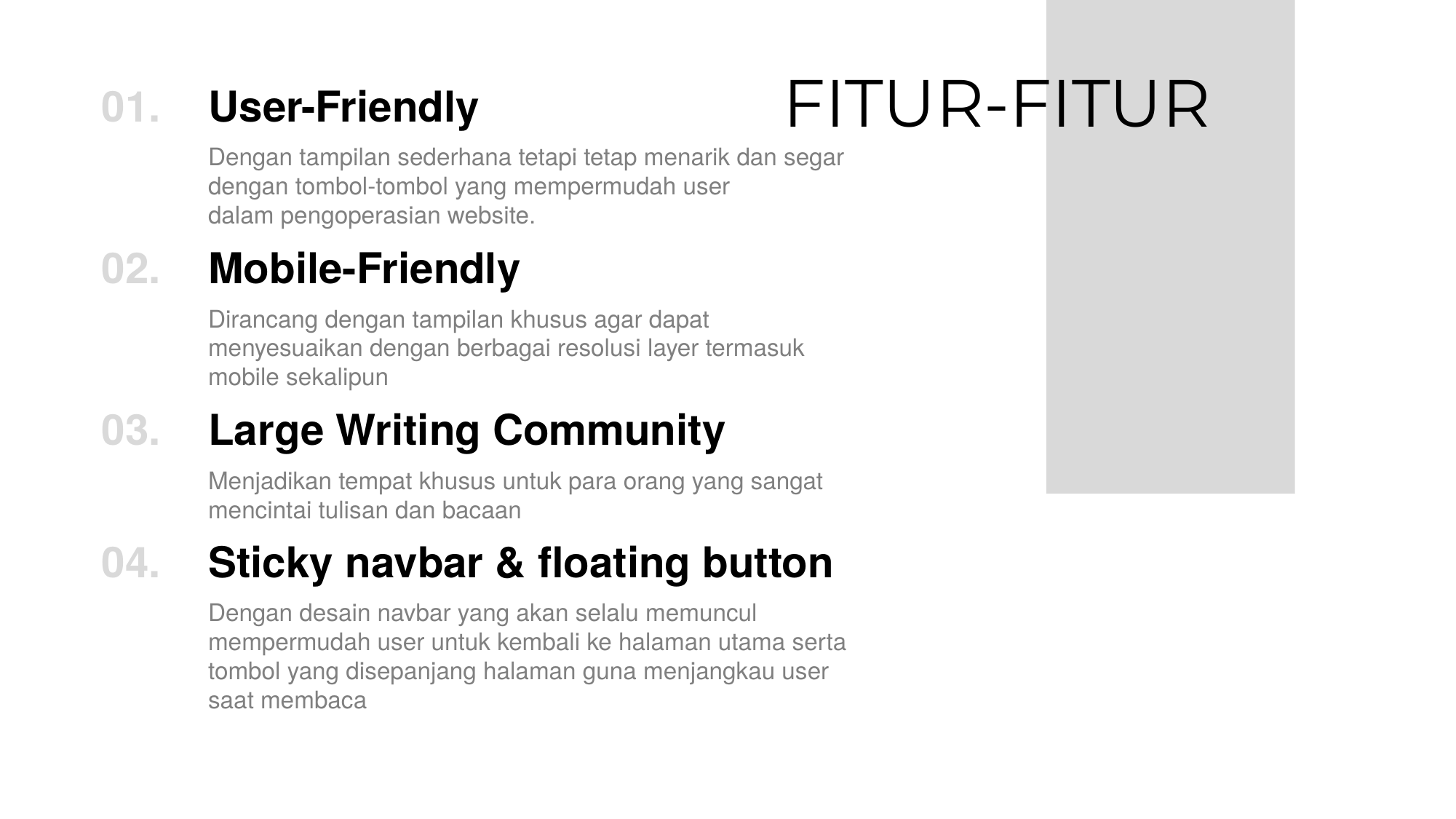

# FITUR-FITUR
01.
User-Friendly
Dengan tampilan sederhana tetapi tetap menarik dan segar
dengan tombol-tombol yang mempermudah user
dalam pengoperasian website.
02.
Mobile-Friendly
Dirancang dengan tampilan khusus agar dapat menyesuaikan dengan berbagai resolusi layer termasuk mobile sekalipun
03.
Large Writing Community
Menjadikan tempat khusus untuk para orang yang sangat mencintai tulisan dan bacaan
04.
Sticky navbar & floating button
Dengan desain navbar yang akan selalu memuncul mempermudah user untuk kembali ke halaman utama serta tombol yang disepanjang halaman guna menjangkau user saat membaca